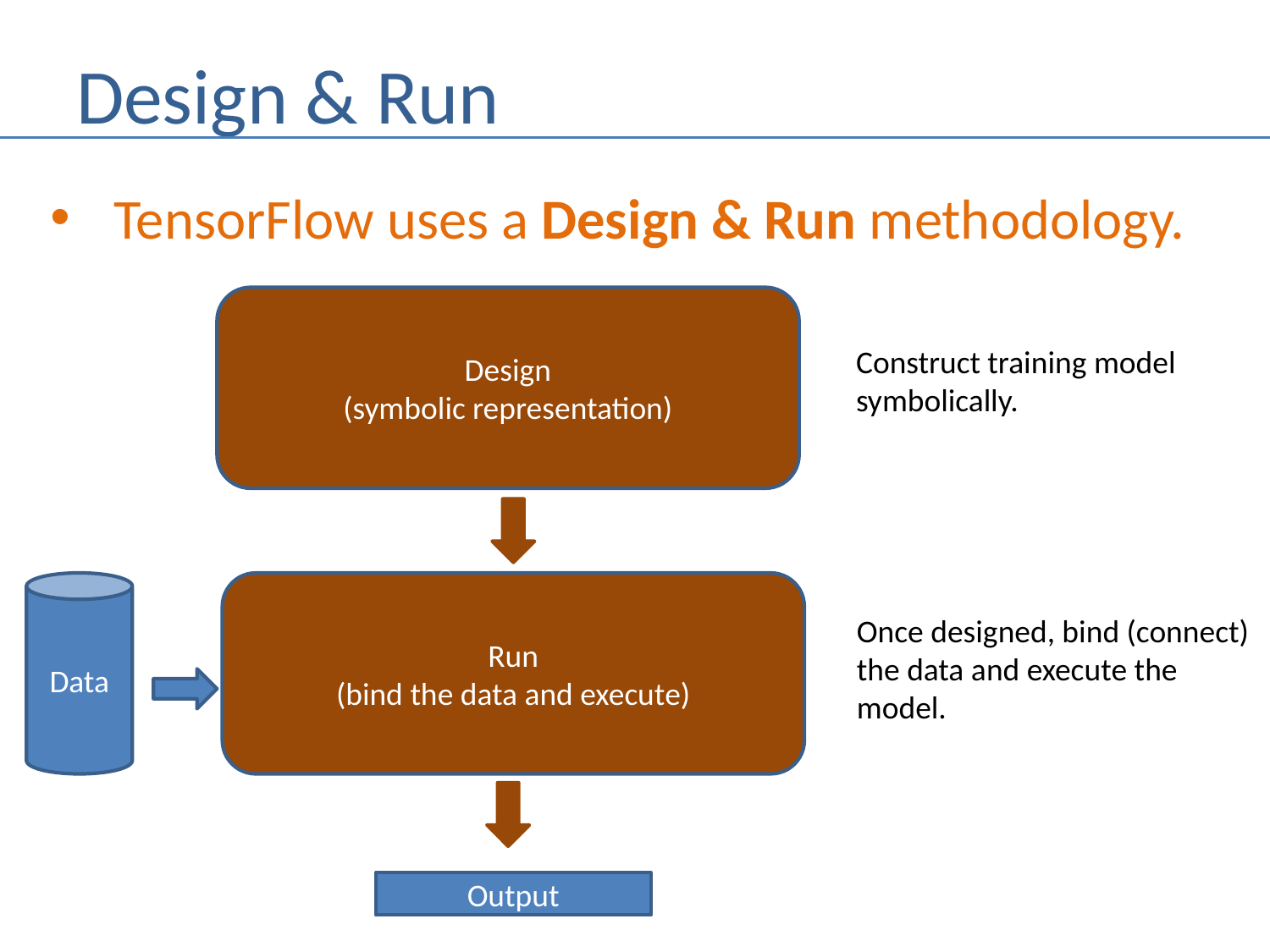

# Design & Run
TensorFlow uses a Design & Run methodology.
Design
(symbolic representation)
Construct training model
symbolically.

Data
Run
(bind the data and execute)
Once designed, bind (connect)
the data and execute the
model.

Output